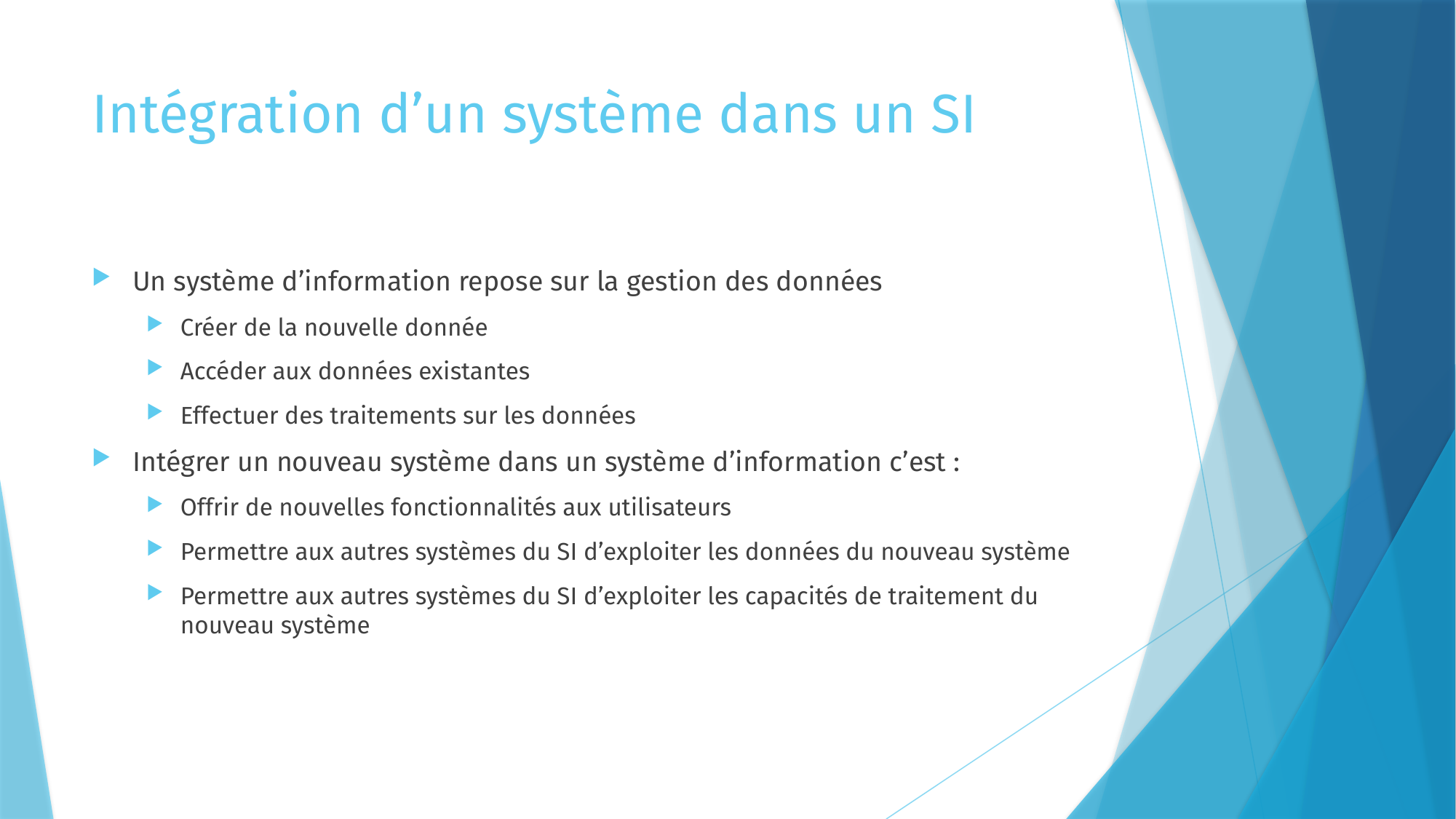

# Intégration d’un système dans un SI
Un système d’information repose sur la gestion des données
Créer de la nouvelle donnée
Accéder aux données existantes
Effectuer des traitements sur les données
Intégrer un nouveau système dans un système d’information c’est :
Offrir de nouvelles fonctionnalités aux utilisateurs
Permettre aux autres systèmes du SI d’exploiter les données du nouveau système
Permettre aux autres systèmes du SI d’exploiter les capacités de traitement du nouveau système